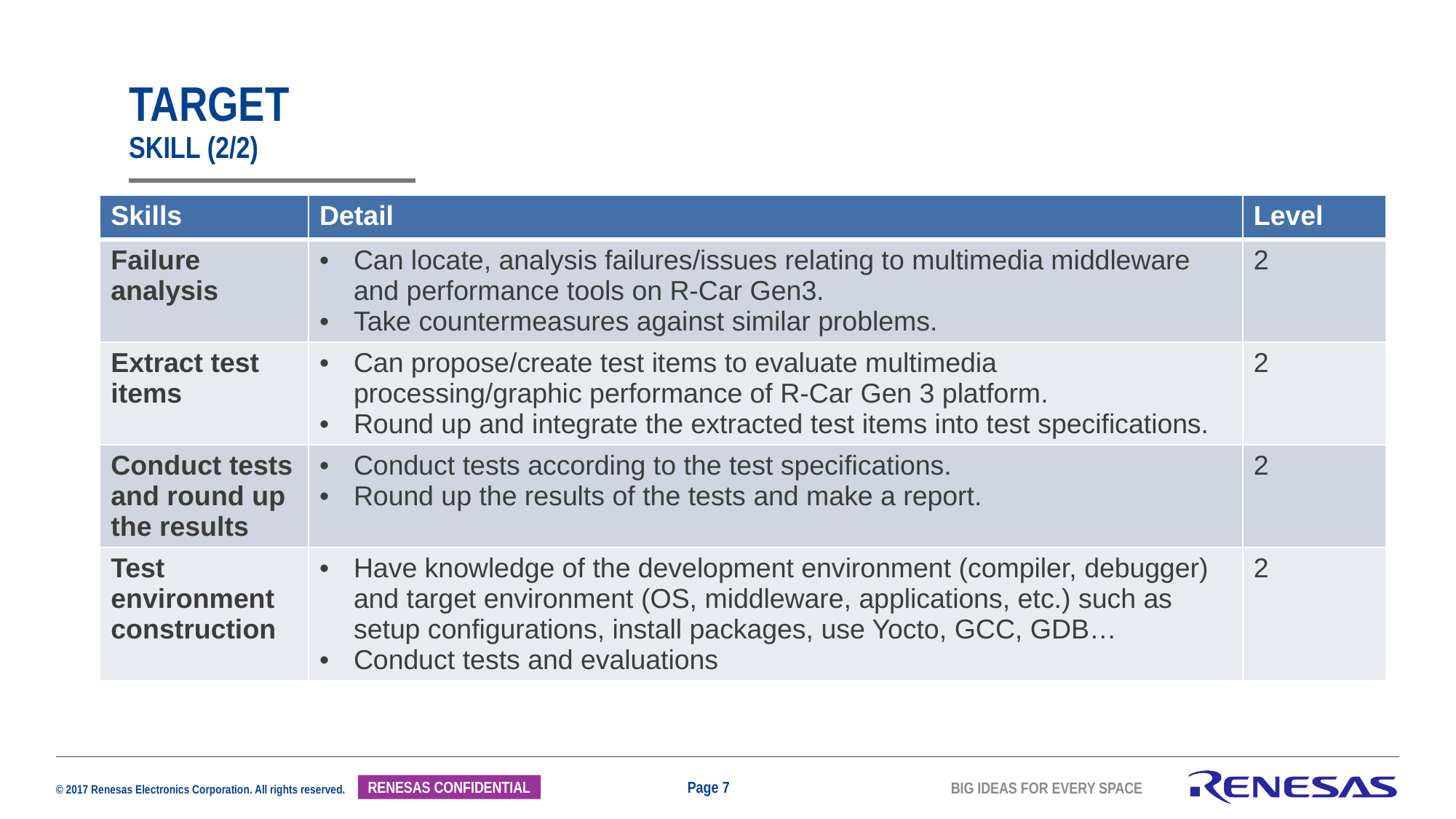

# TARGET SKILL (2/2)
| Skills | Detail | Level |
| --- | --- | --- |
| Failure analysis | Can locate, analysis failures/issues relating to multimedia middleware and performance tools on R-Car Gen3. Take countermeasures against similar problems. | 2 |
| Extract test items | Can propose/create test items to evaluate multimedia processing/graphic performance of R-Car Gen 3 platform. Round up and integrate the extracted test items into test specifications. | 2 |
| Conduct tests and round up the results | Conduct tests according to the test specifications. Round up the results of the tests and make a report. | 2 |
| Test environment construction | Have knowledge of the development environment (compiler, debugger) and target environment (OS, middleware, applications, etc.) such as setup configurations, install packages, use Yocto, GCC, GDB… Conduct tests and evaluations | 2 |
Page 7